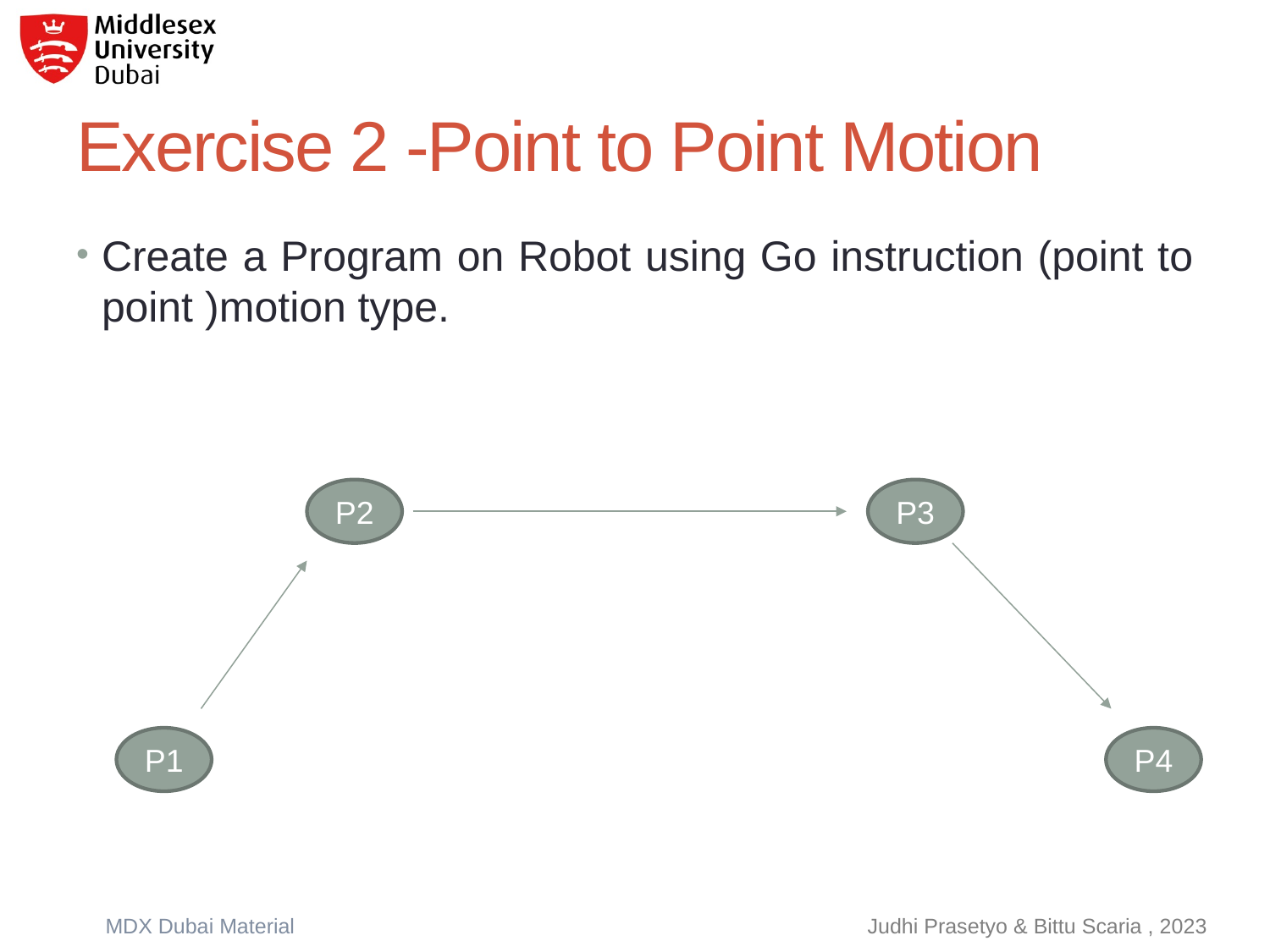

# Exercise 2 -Point to Point Motion
Create a Program on Robot using Go instruction (point to point )motion type.
P2
P3
P1
P4